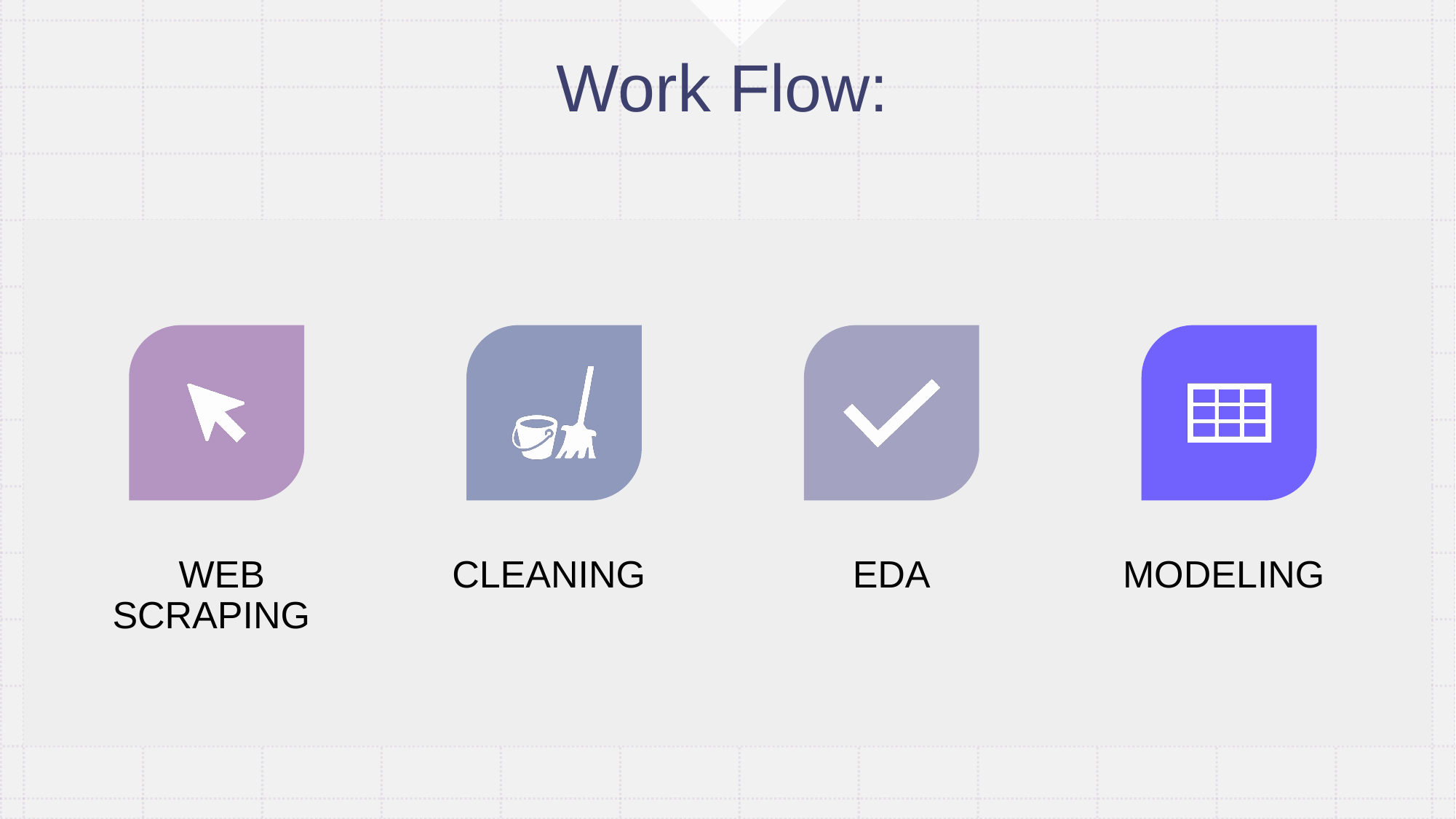

# Work Flow:

 Web Scraping
Cleaning
EDA
Modeling